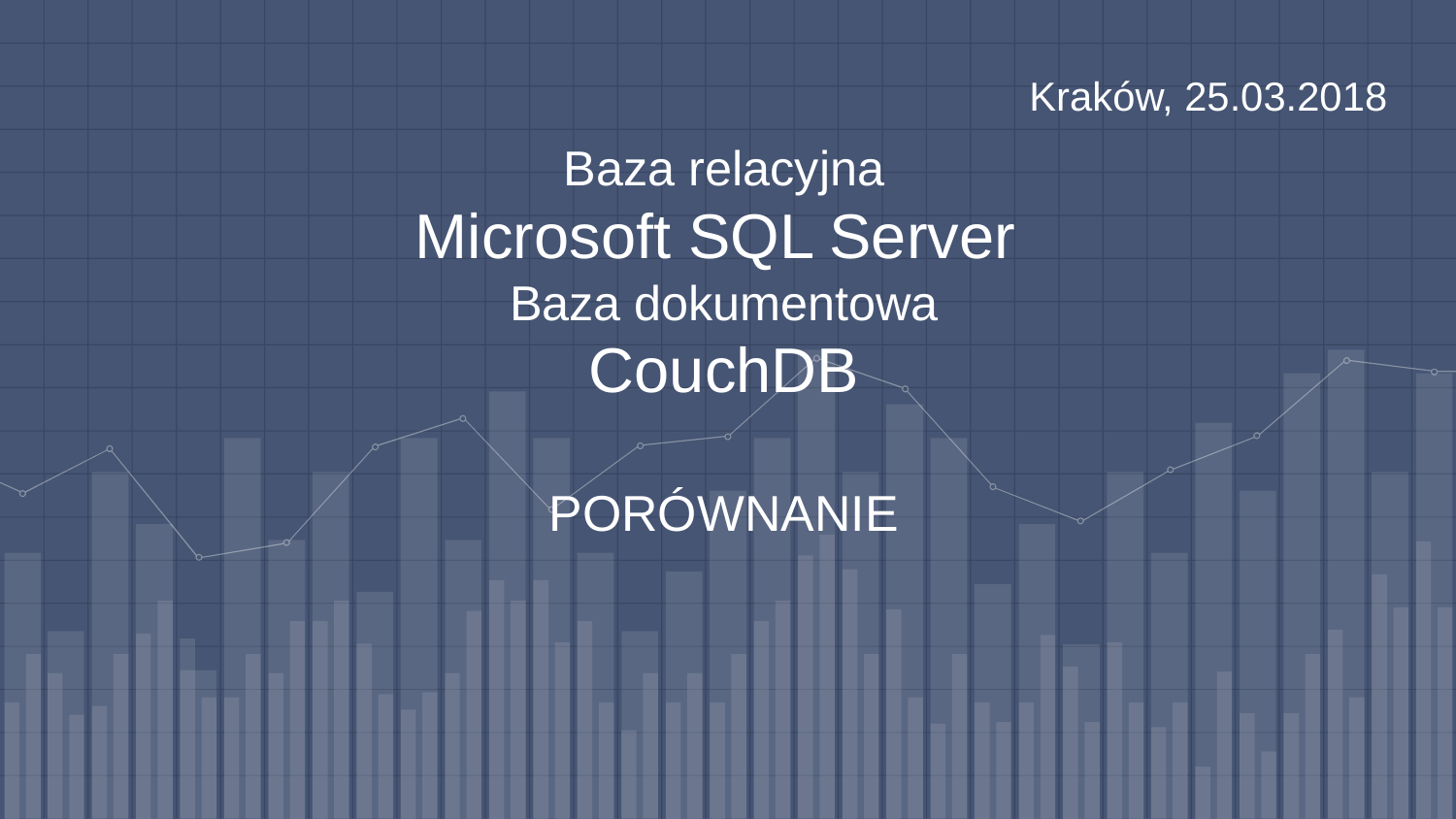

Kraków, 25.03.2018
# Baza relacyjna Microsoft SQL Server Baza dokumentowa CouchDB PORÓWNANIE